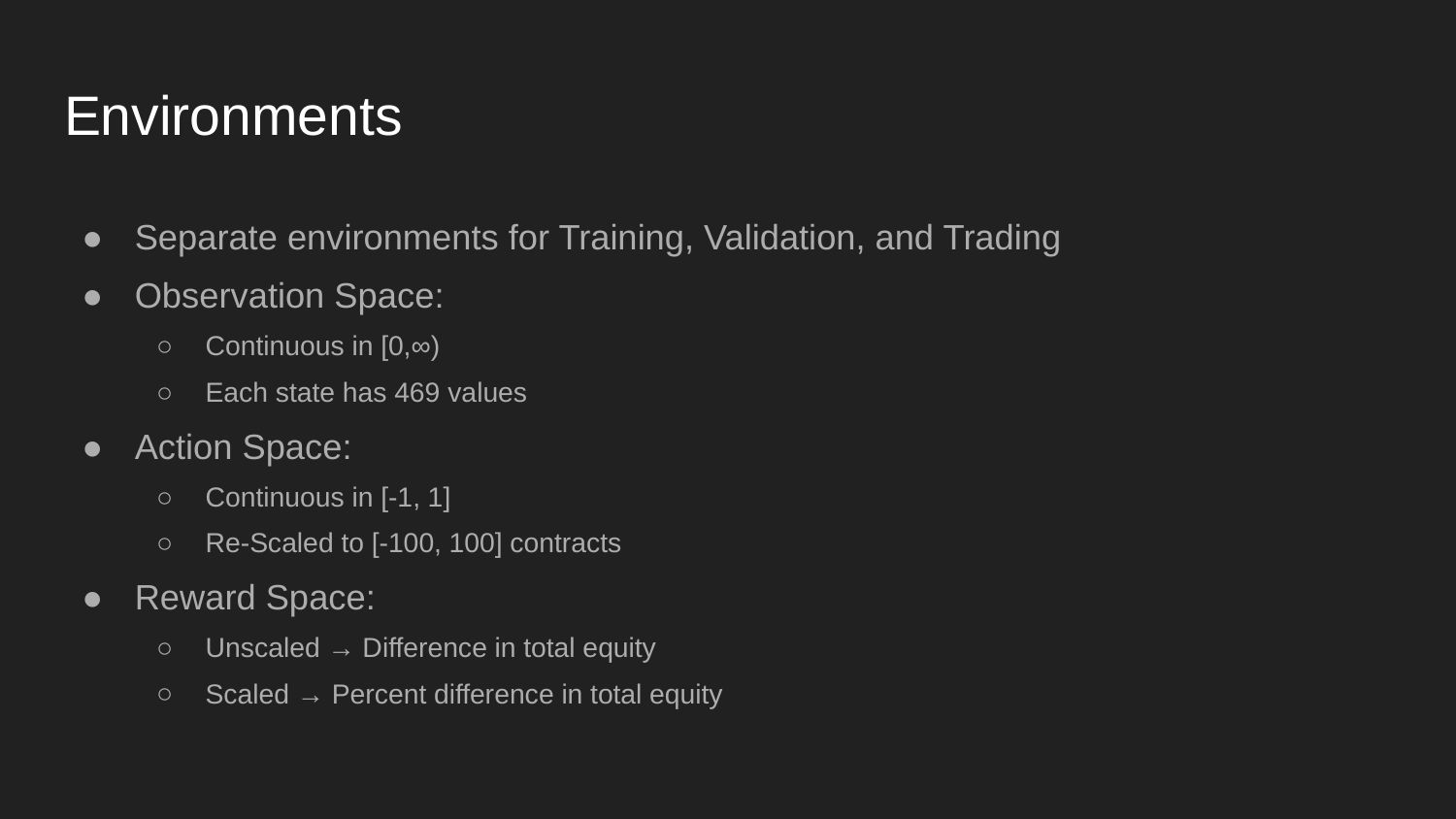

# Environments
Separate environments for Training, Validation, and Trading
Observation Space:
Continuous in [0,∞)
Each state has 469 values
Action Space:
Continuous in [-1, 1]
Re-Scaled to [-100, 100] contracts
Reward Space:
Unscaled → Difference in total equity
Scaled → Percent difference in total equity